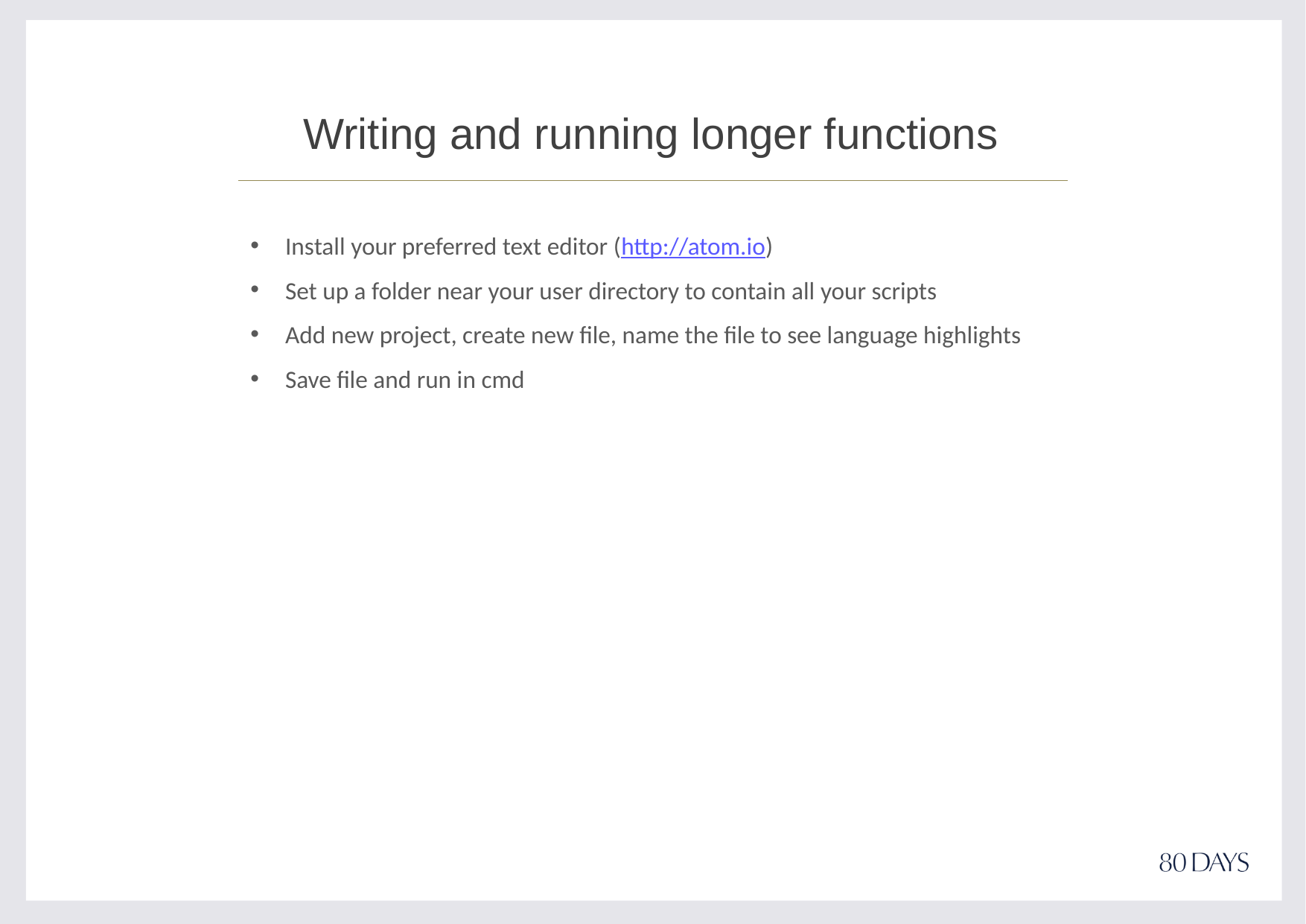

# Writing and running longer functions
Install your preferred text editor (http://atom.io)
Set up a folder near your user directory to contain all your scripts
Add new project, create new file, name the file to see language highlights
Save file and run in cmd